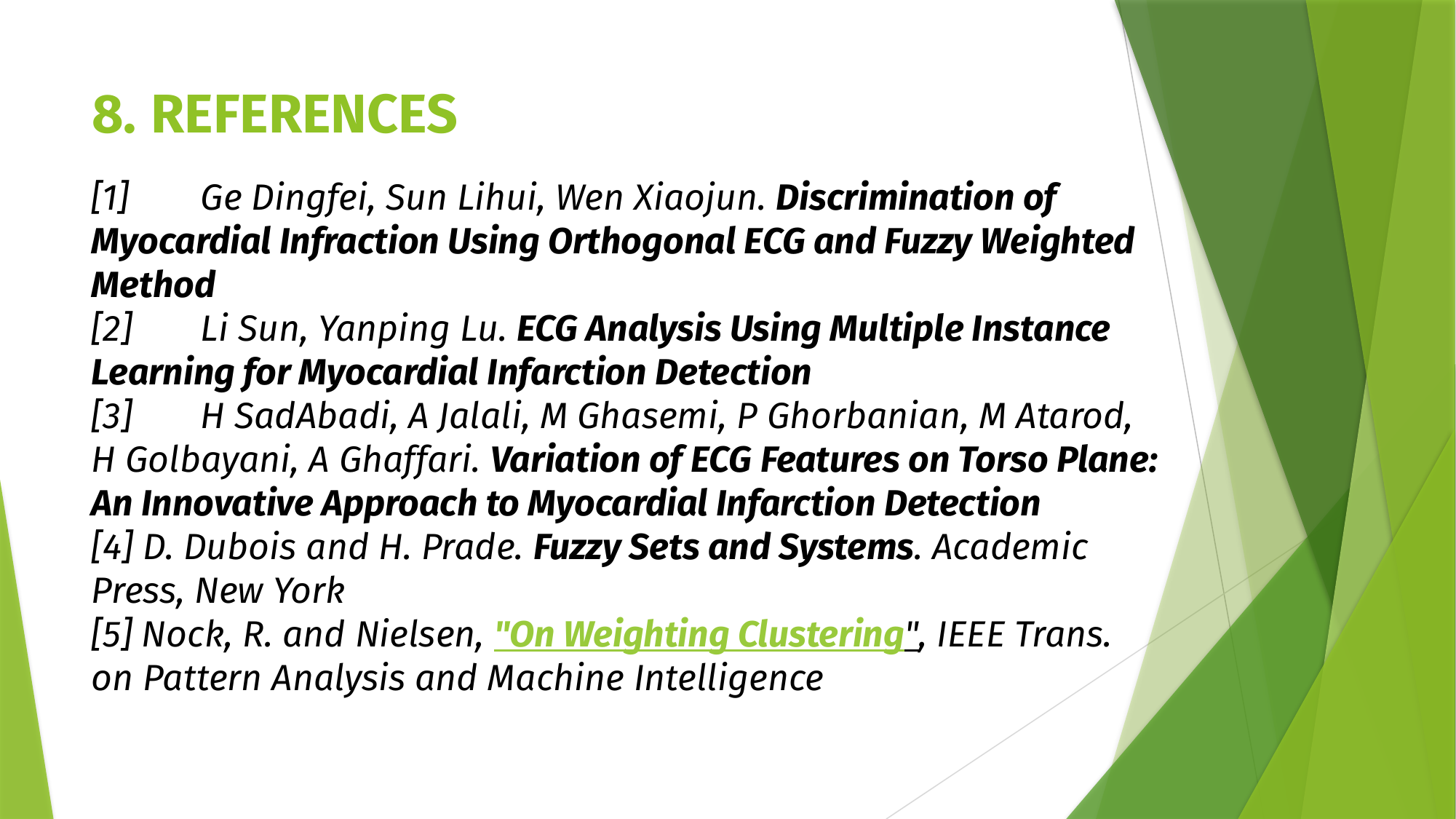

# 8. REFERENCES

[1] 	Ge Dingfei, Sun Lihui, Wen Xiaojun. Discrimination of Myocardial Infraction Using Orthogonal ECG and Fuzzy Weighted Method
[2] 	Li Sun, Yanping Lu. ECG Analysis Using Multiple Instance Learning for Myocardial Infarction Detection
[3] 	H SadAbadi, A Jalali, M Ghasemi, P Ghorbanian, M Atarod, H Golbayani, A Ghaffari. Variation of ECG Features on Torso Plane: An Innovative Approach to Myocardial Infarction Detection
[4] D. Dubois and H. Prade. Fuzzy Sets and Systems. Academic Press, New York
[5] Nock, R. and Nielsen, "On Weighting Clustering", IEEE Trans. on Pattern Analysis and Machine Intelligence